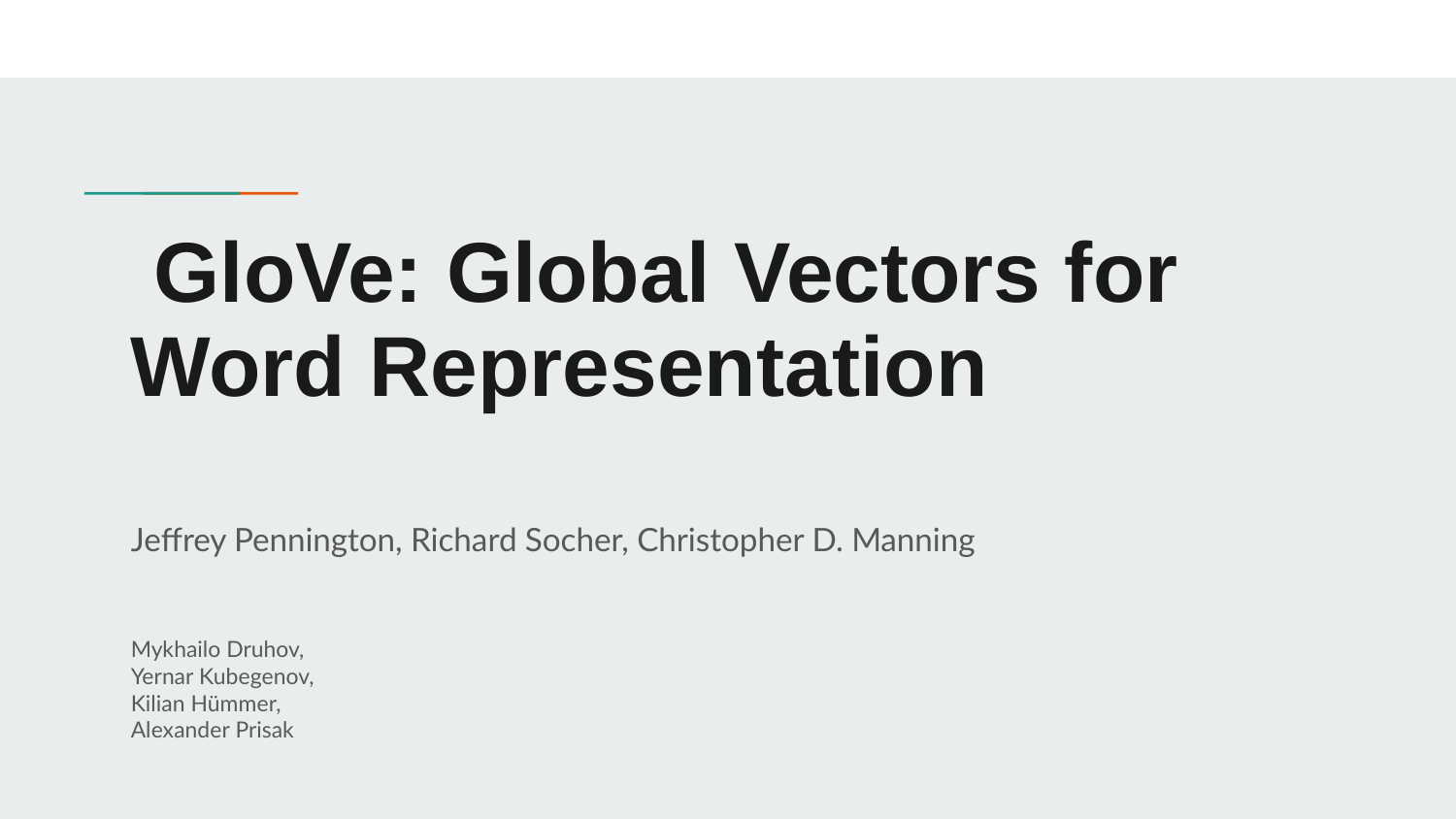

# GloVe: Global Vectors for Word Representation
Jeffrey Pennington, Richard Socher, Christopher D. Manning

Mykhailo Druhov,
Yernar Kubegenov,
Kilian Hümmer,
Alexander Prisak